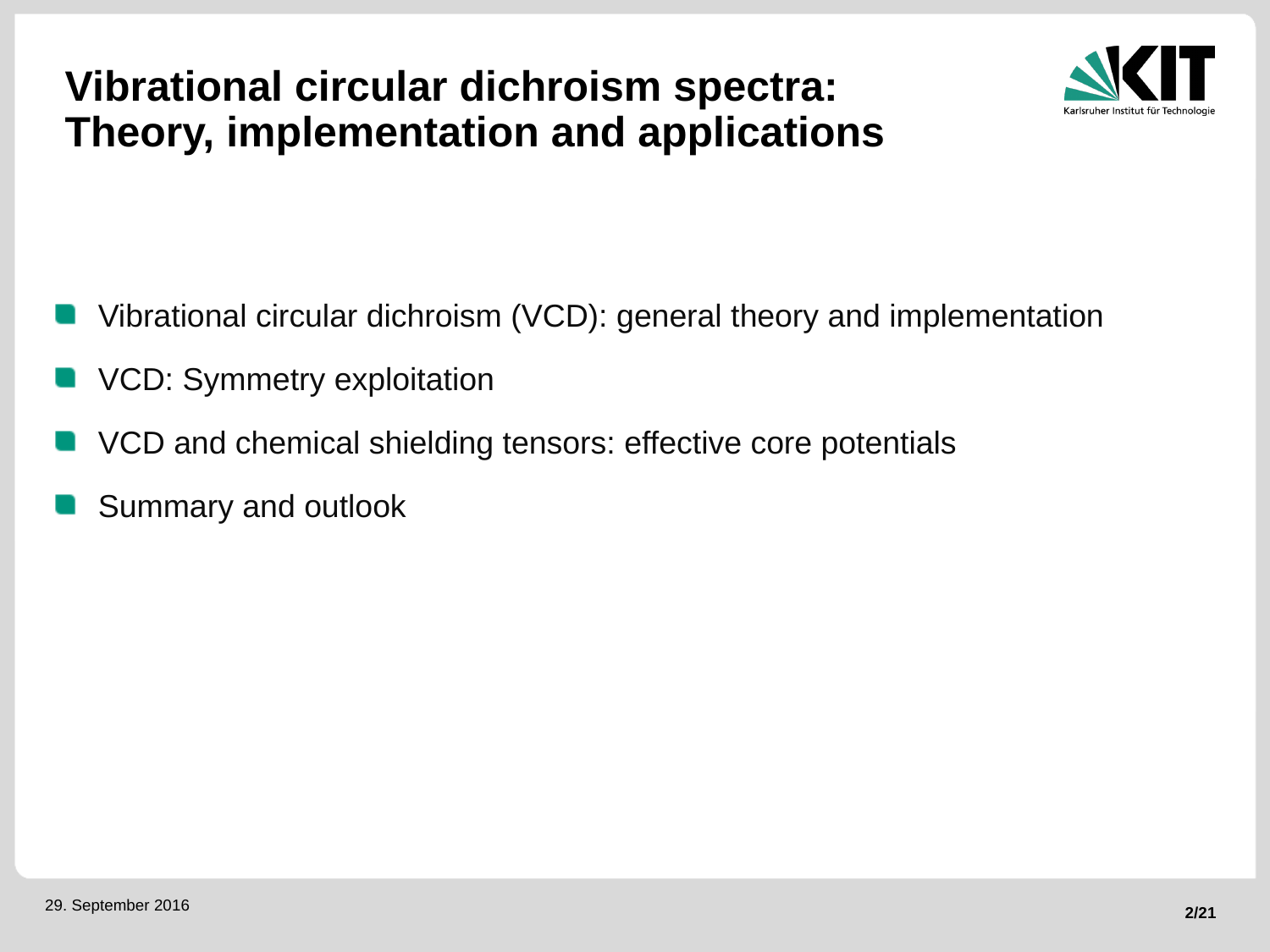

# Vibrational circular dichroism spectra: Theory, implementation and applications
Vibrational circular dichroism (VCD): general theory and implementation
VCD: Symmetry exploitation
VCD and chemical shielding tensors: effective core potentials
Summary and outlook